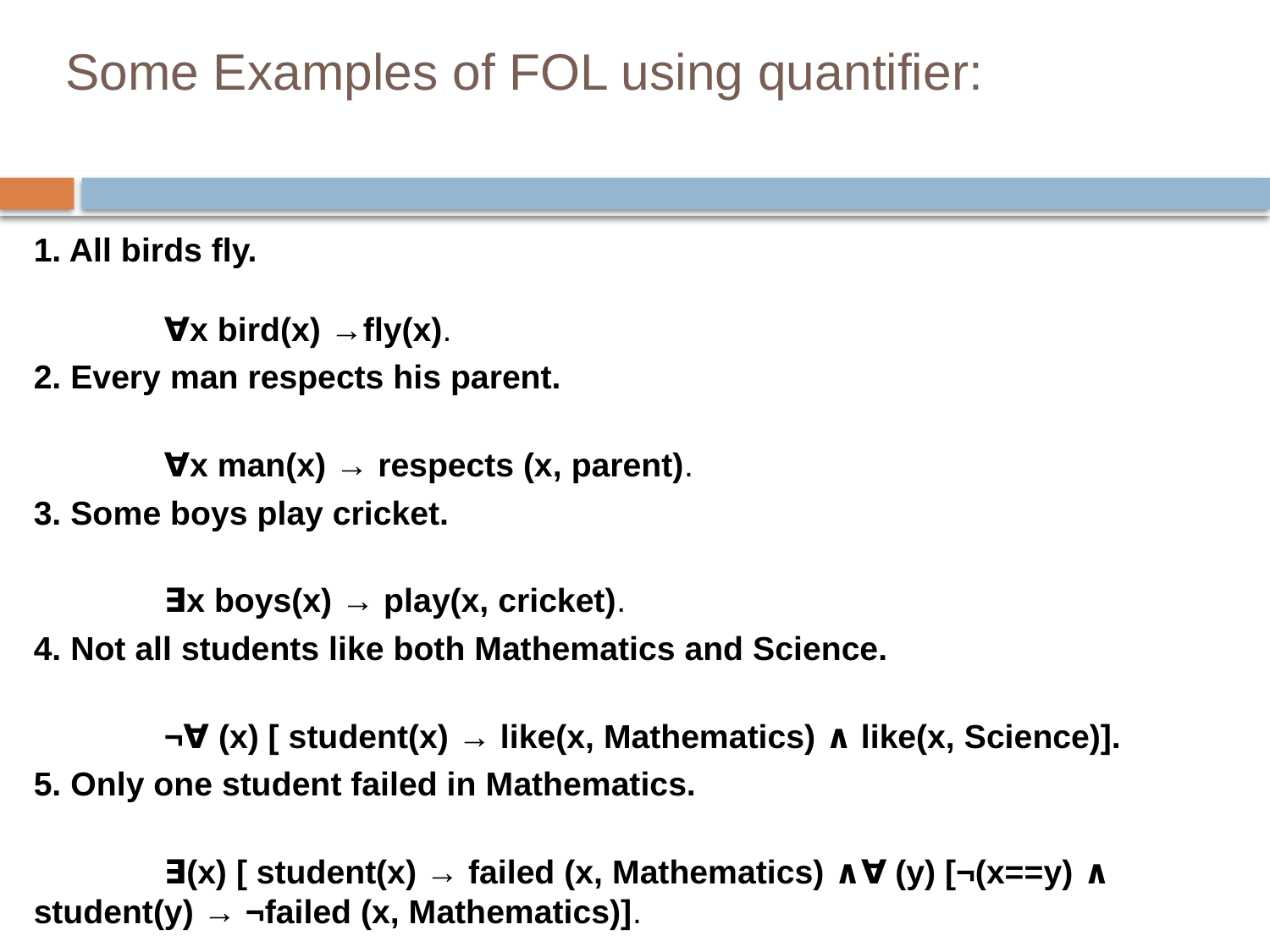

# Some Examples of FOL using quantifier:
1. All birds fly.
              ∀x bird(x) →fly(x).
2. Every man respects his parent.
              ∀x man(x) → respects (x, parent).
3. Some boys play cricket.
              ∃x boys(x) → play(x, cricket).
4. Not all students like both Mathematics and Science.
              ¬∀ (x) [ student(x) → like(x, Mathematics) ∧ like(x, Science)].
5. Only one student failed in Mathematics.
              ∃(x) [ student(x) → failed (x, Mathematics) ∧∀ (y) [¬(x==y) ∧ student(y) → ¬failed (x, Mathematics)].